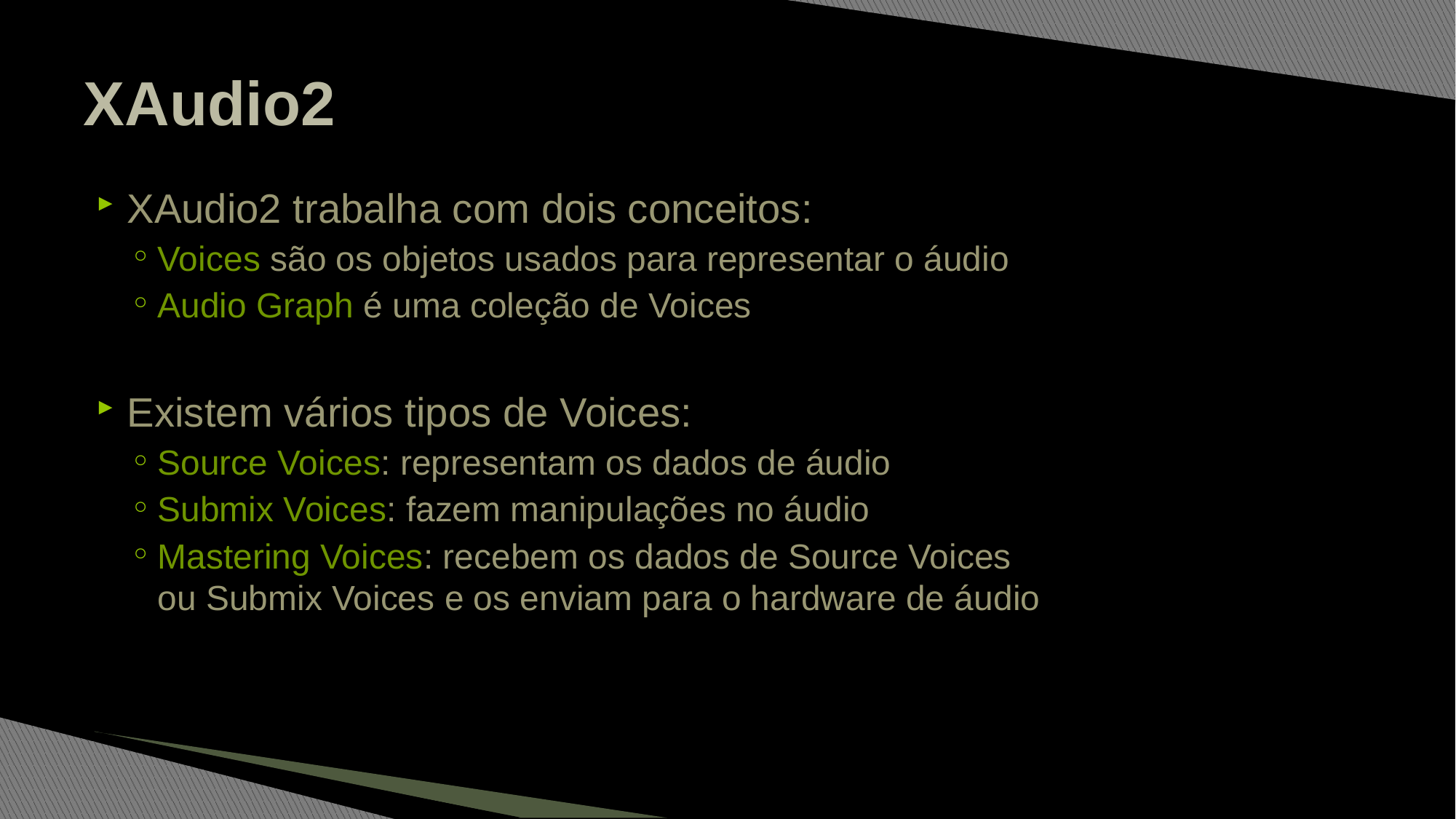

# XAudio2
XAudio2 trabalha com dois conceitos:
Voices são os objetos usados para representar o áudio
Audio Graph é uma coleção de Voices

Existem vários tipos de Voices:
Source Voices: representam os dados de áudio
Submix Voices: fazem manipulações no áudio
Mastering Voices: recebem os dados de Source Voices
ou Submix Voices e os enviam para o hardware de áudio